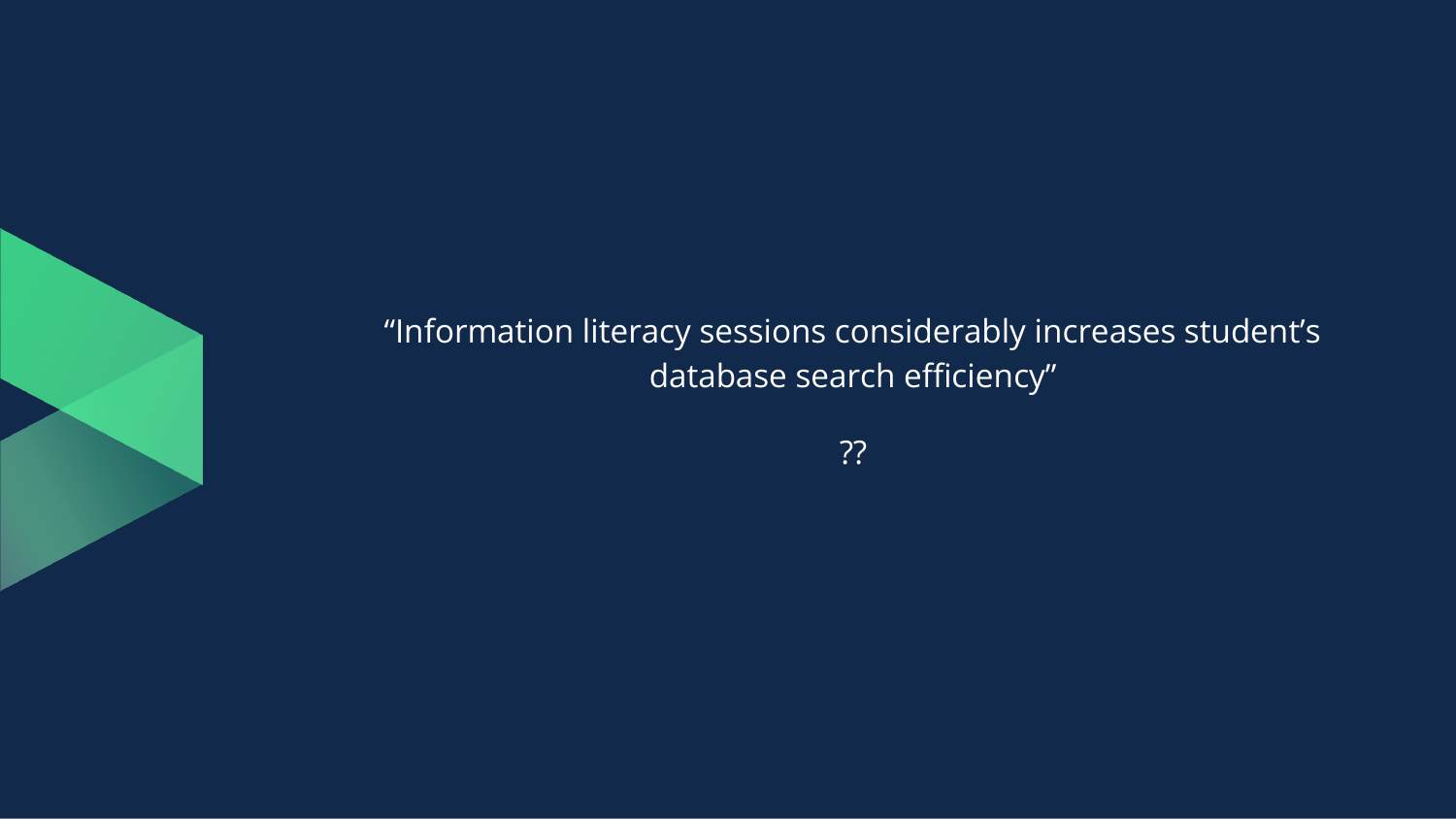

#
“Information literacy sessions considerably increases student’s database search efficiency”
??